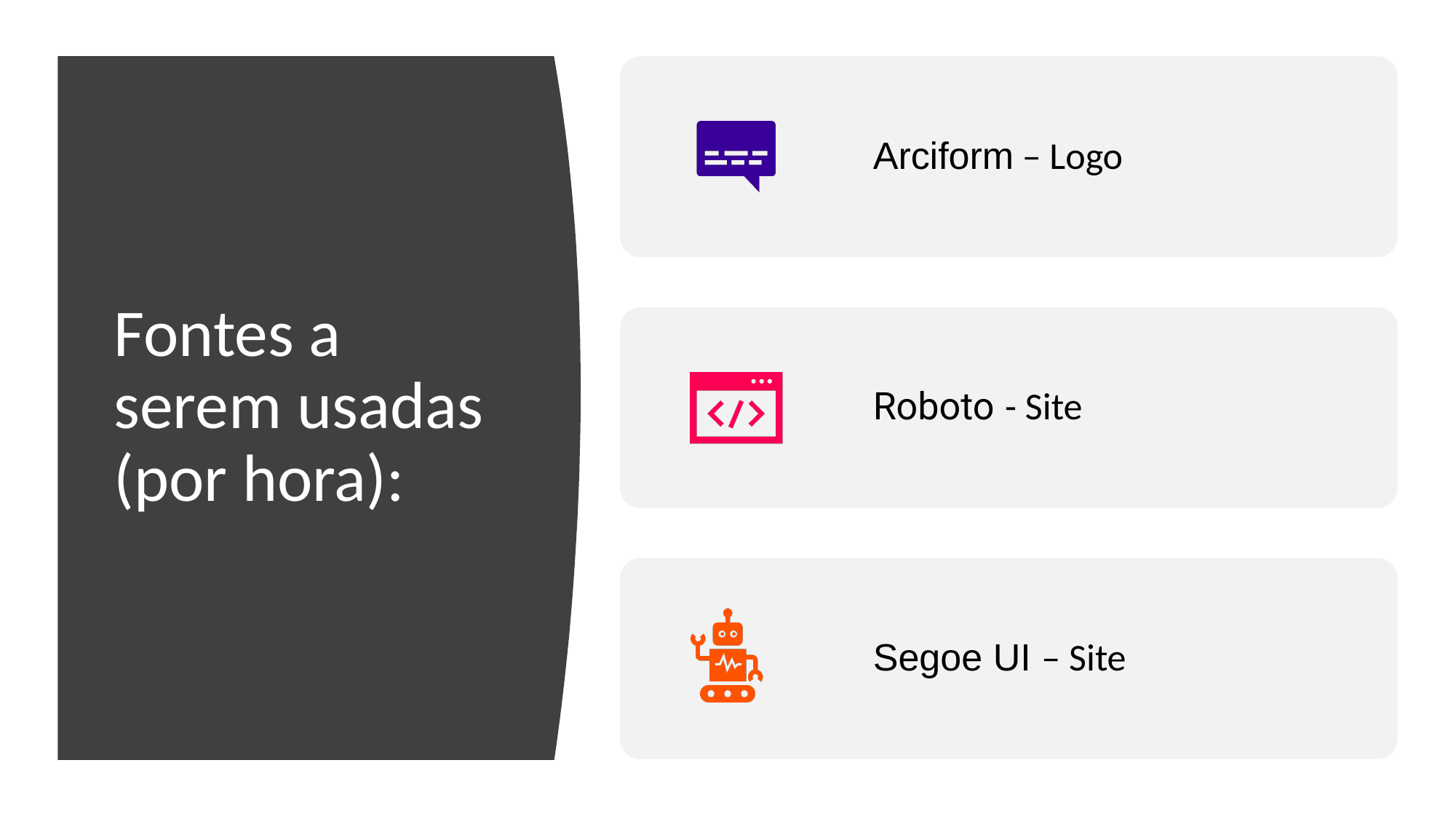

Arciform – Logo
Roboto - Site
Segoe UI – Site

# Fontes a serem usadas (por hora):